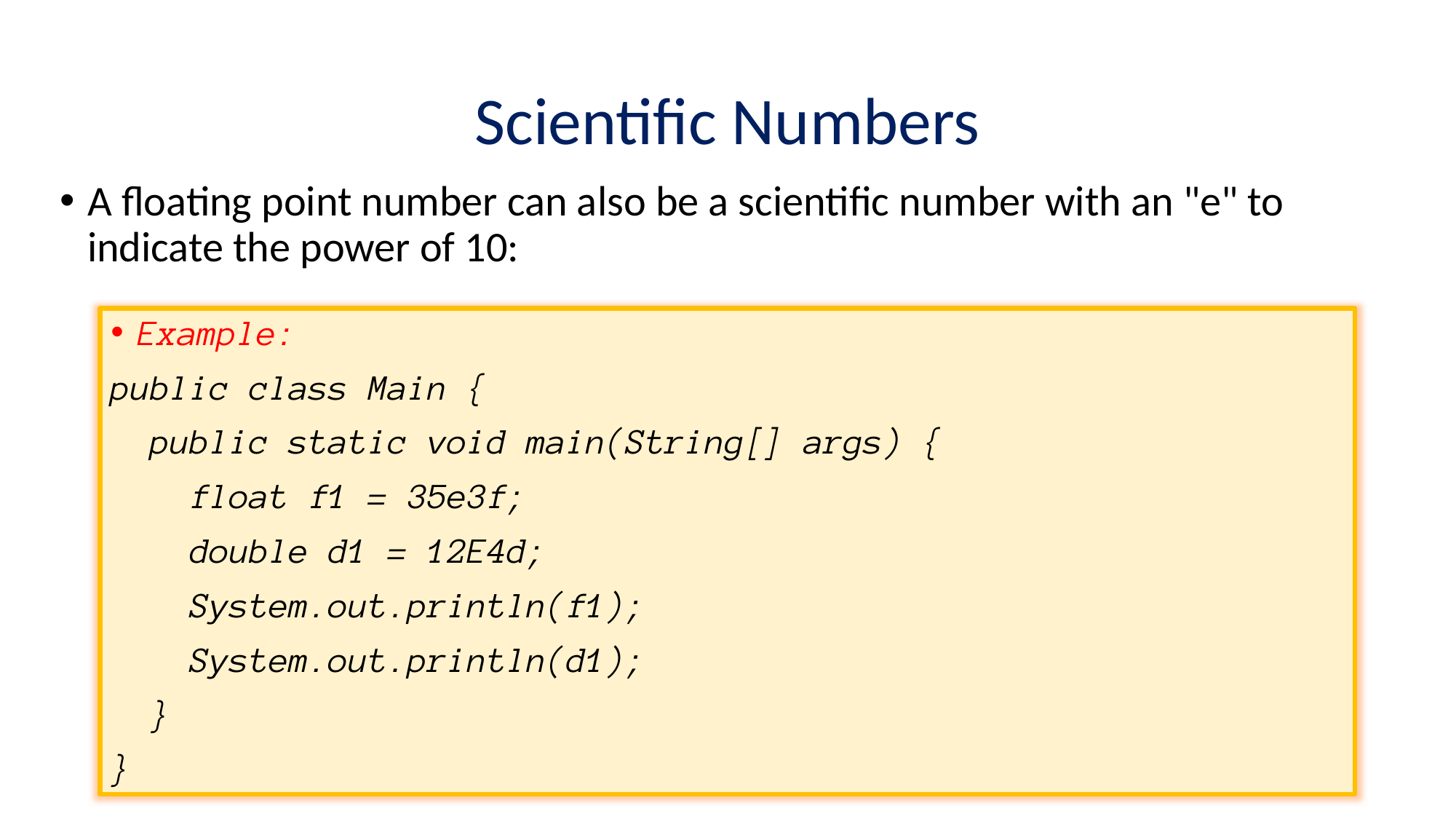

# Scientific Numbers
A floating point number can also be a scientific number with an "e" to indicate the power of 10:

Example:
public class Main {
  public static void main(String[] args) {
    float f1 = 35e3f;
    double d1 = 12E4d;
    System.out.println(f1);
    System.out.println(d1);
  }
}